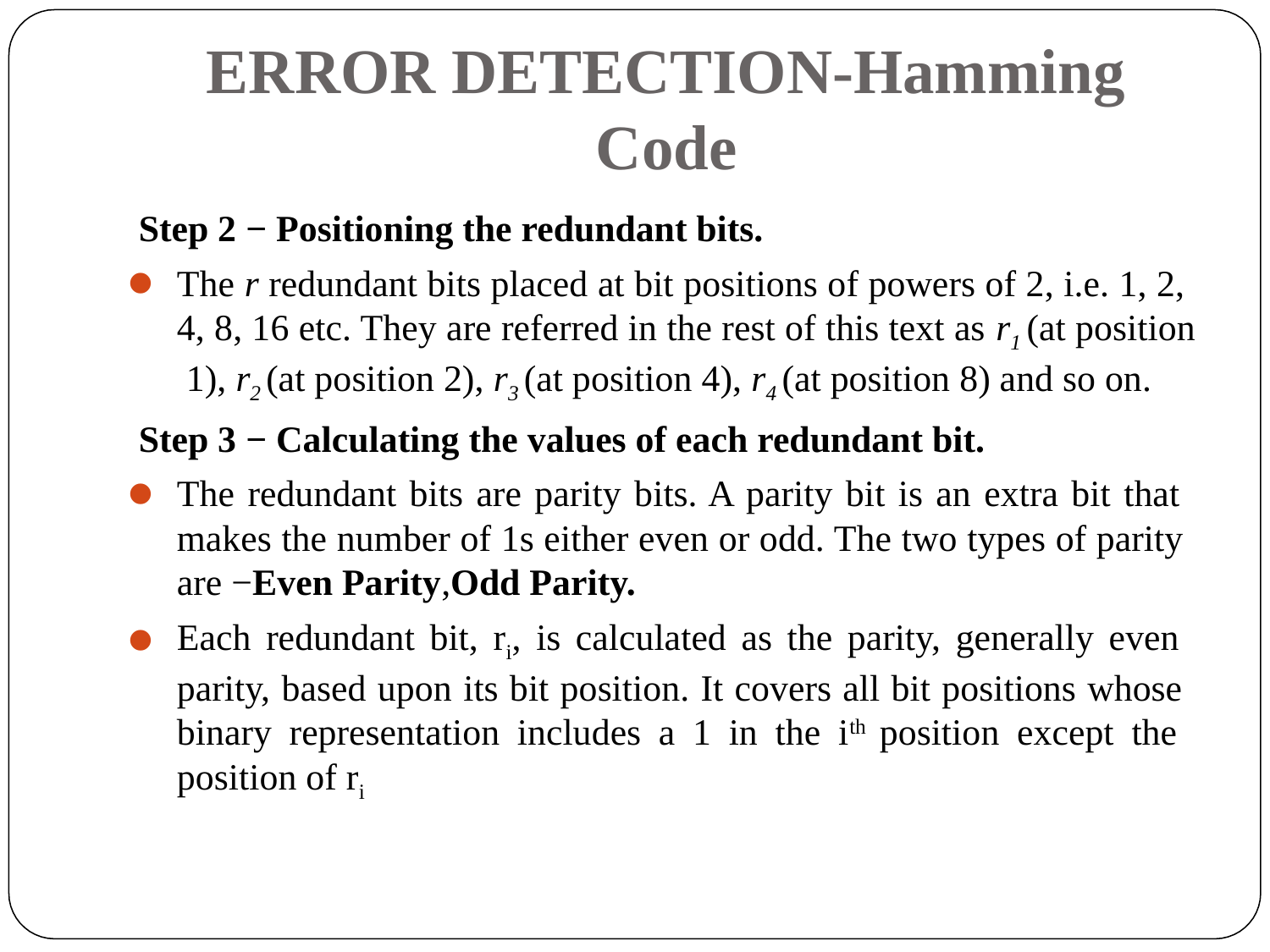

# ERROR DETECTION-Hamming
Code
Step 2 − Positioning the redundant bits.
The r redundant bits placed at bit positions of powers of 2, i.e. 1, 2,  4, 8, 16 etc. They are referred in the rest of this text as r1 (at position  1), r2 (at position 2), r3 (at position 4), r4 (at position 8) and so on.
Step 3 − Calculating the values of each redundant bit.
The redundant bits are parity bits. A parity bit is an extra bit that  makes the number of 1s either even or odd. The two types of parity  are −Even Parity,Odd Parity.
Each redundant bit, ri, is calculated as the parity, generally even  parity, based upon its bit position. It covers all bit positions whose  binary representation includes a 1 in the ith position except the  position of ri